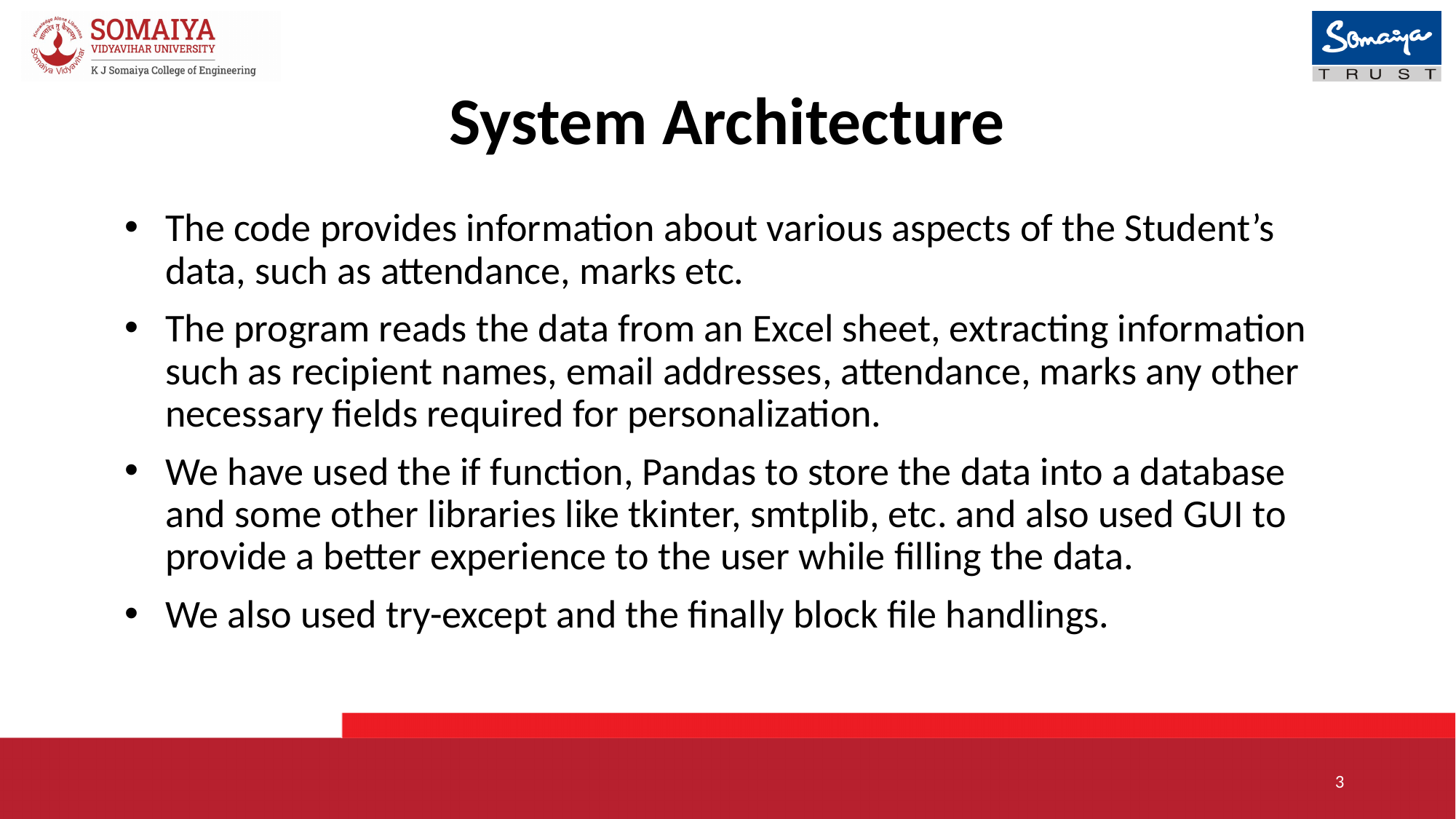

# System Architecture
The code provides information about various aspects of the Student’s data, such as attendance, marks etc.
The program reads the data from an Excel sheet, extracting information such as recipient names, email addresses, attendance, marks any other necessary fields required for personalization.
We have used the if function, Pandas to store the data into a database and some other libraries like tkinter, smtplib, etc. and also used GUI to provide a better experience to the user while filling the data.
We also used try-except and the finally block file handlings.
3